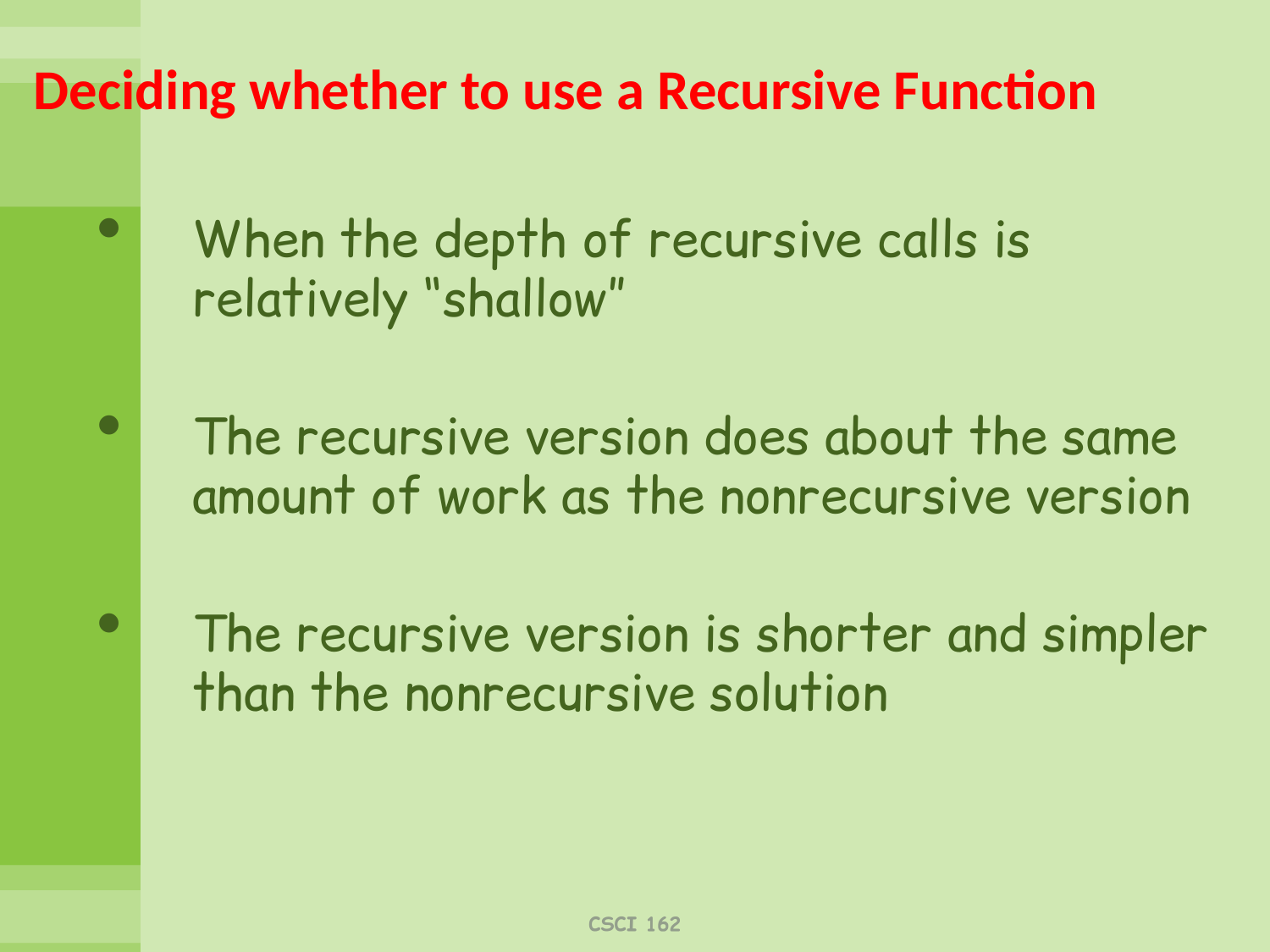

# Deciding whether to use a Recursive Function

When the depth of recursive calls is relatively “shallow”

The recursive version does about the same amount of work as the nonrecursive version

The recursive version is shorter and simpler than the nonrecursive solution

CSCI 162